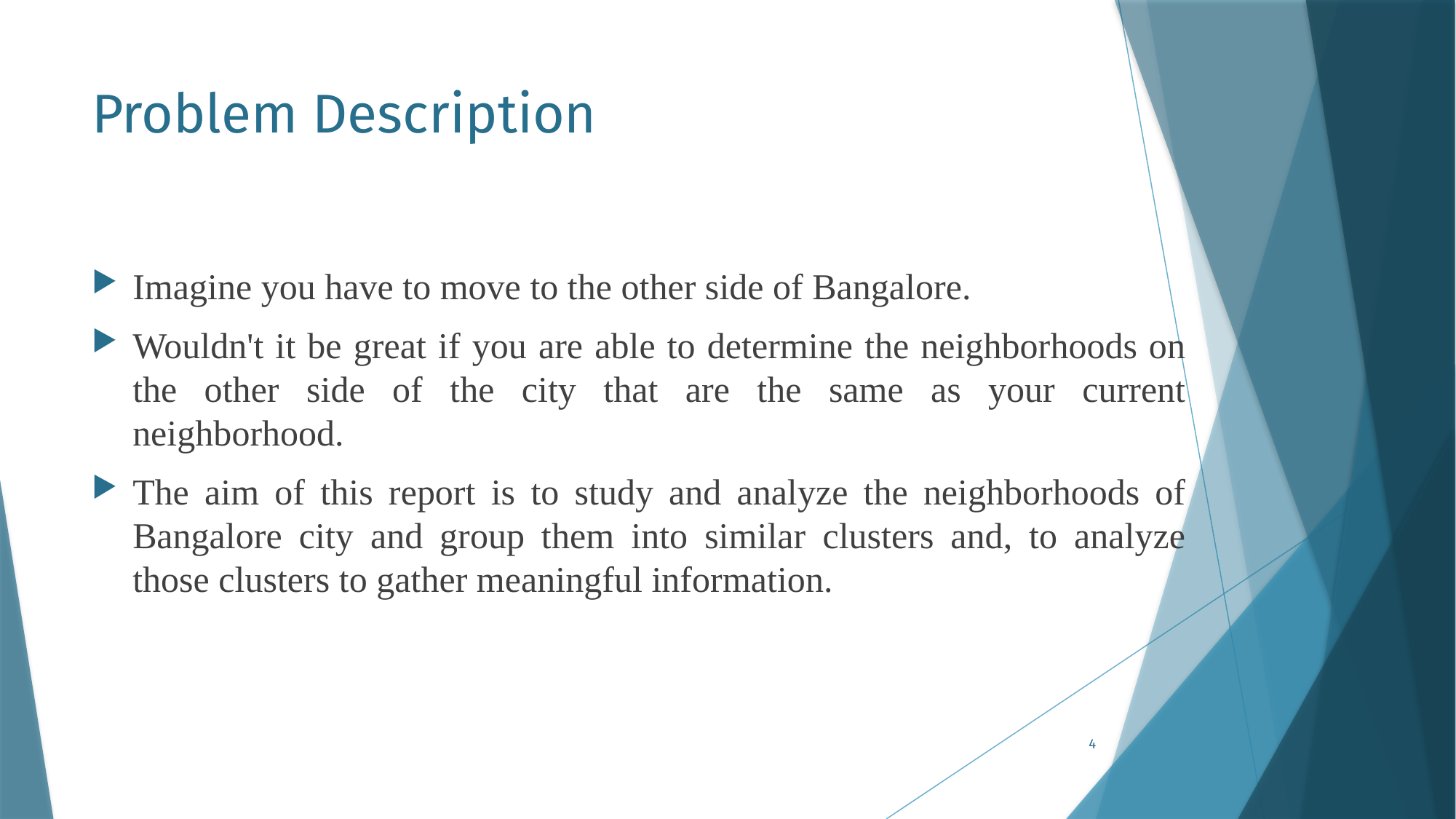

# Problem Description
Imagine you have to move to the other side of Bangalore.
Wouldn't it be great if you are able to determine the neighborhoods on the other side of the city that are the same as your current neighborhood.
The aim of this report is to study and analyze the neighborhoods of Bangalore city and group them into similar clusters and, to analyze those clusters to gather meaningful information.
4